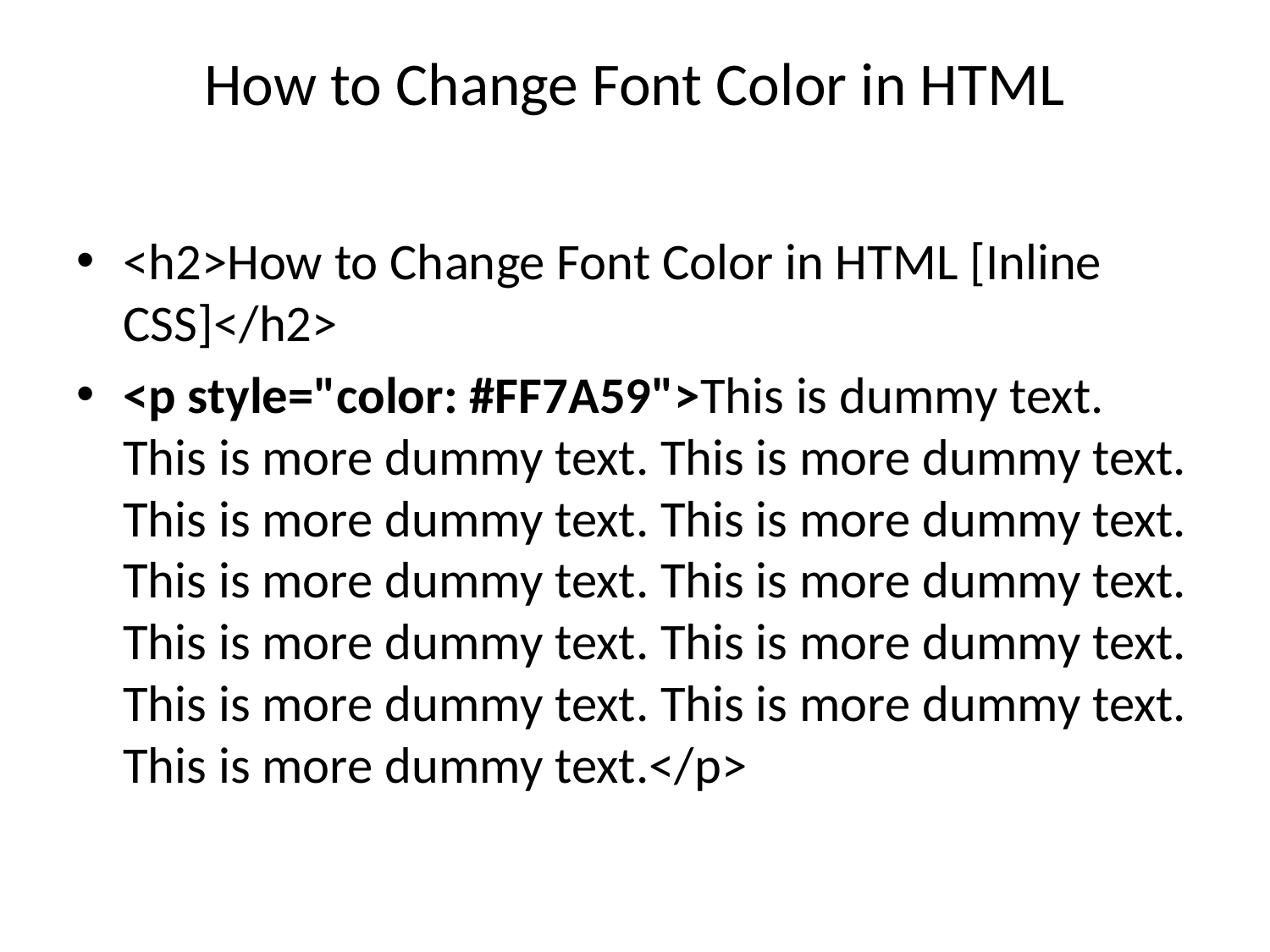

# How to Change Font Color in HTML
<h2>How to Change Font Color in HTML [Inline CSS]</h2>
<p style="color: #FF7A59">This is dummy text. This is more dummy text. This is more dummy text. This is more dummy text. This is more dummy text. This is more dummy text. This is more dummy text. This is more dummy text. This is more dummy text. This is more dummy text. This is more dummy text. This is more dummy text.</p>